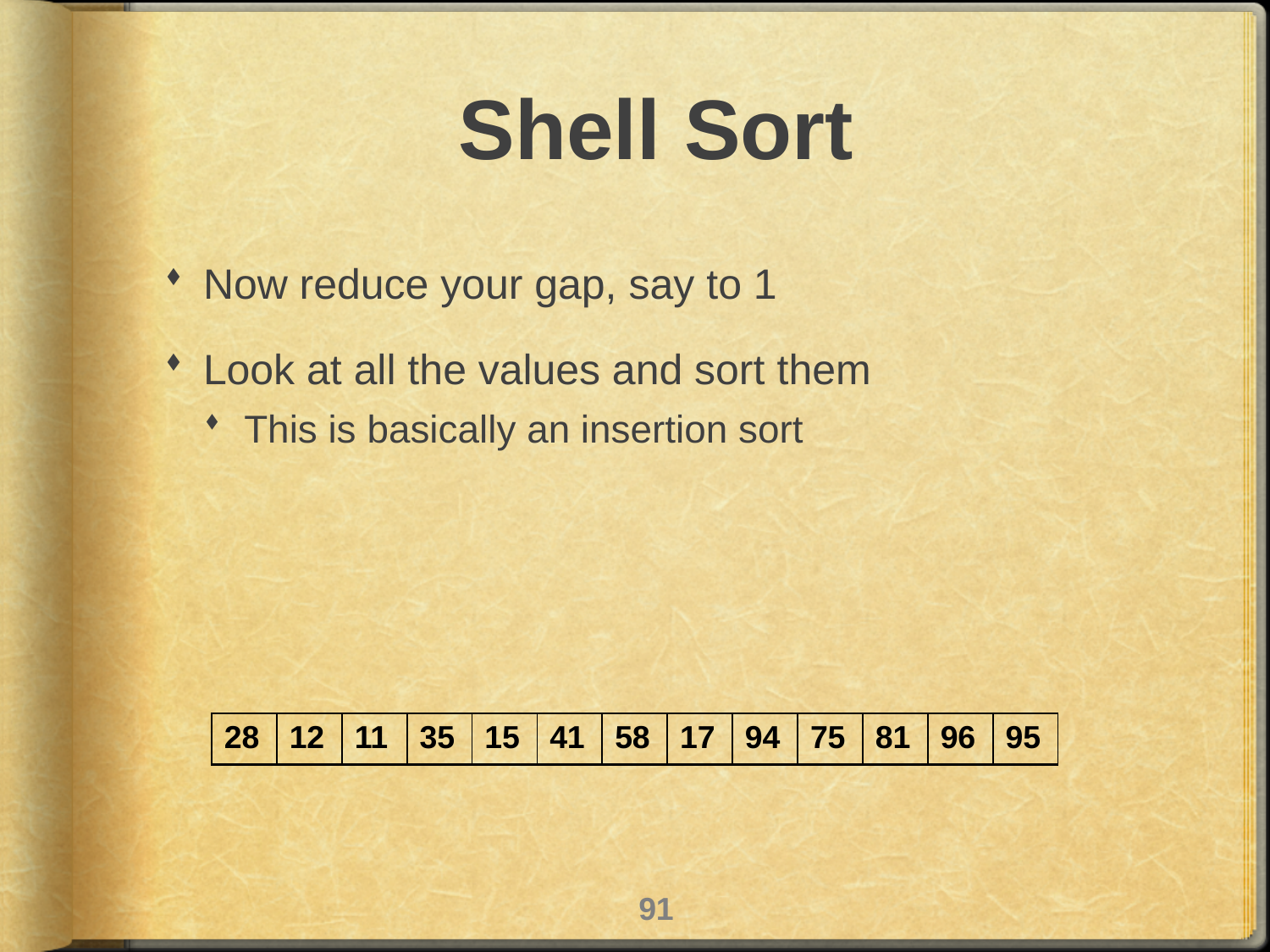

# Shell Sort
Now reduce your gap, say to 1
Look at all the values and sort them
This is basically an insertion sort
| 28 | 12 | 11 | 35 | 15 | 41 | 58 | 17 | 94 | 75 | 81 | 96 | 95 |
| --- | --- | --- | --- | --- | --- | --- | --- | --- | --- | --- | --- | --- |
91